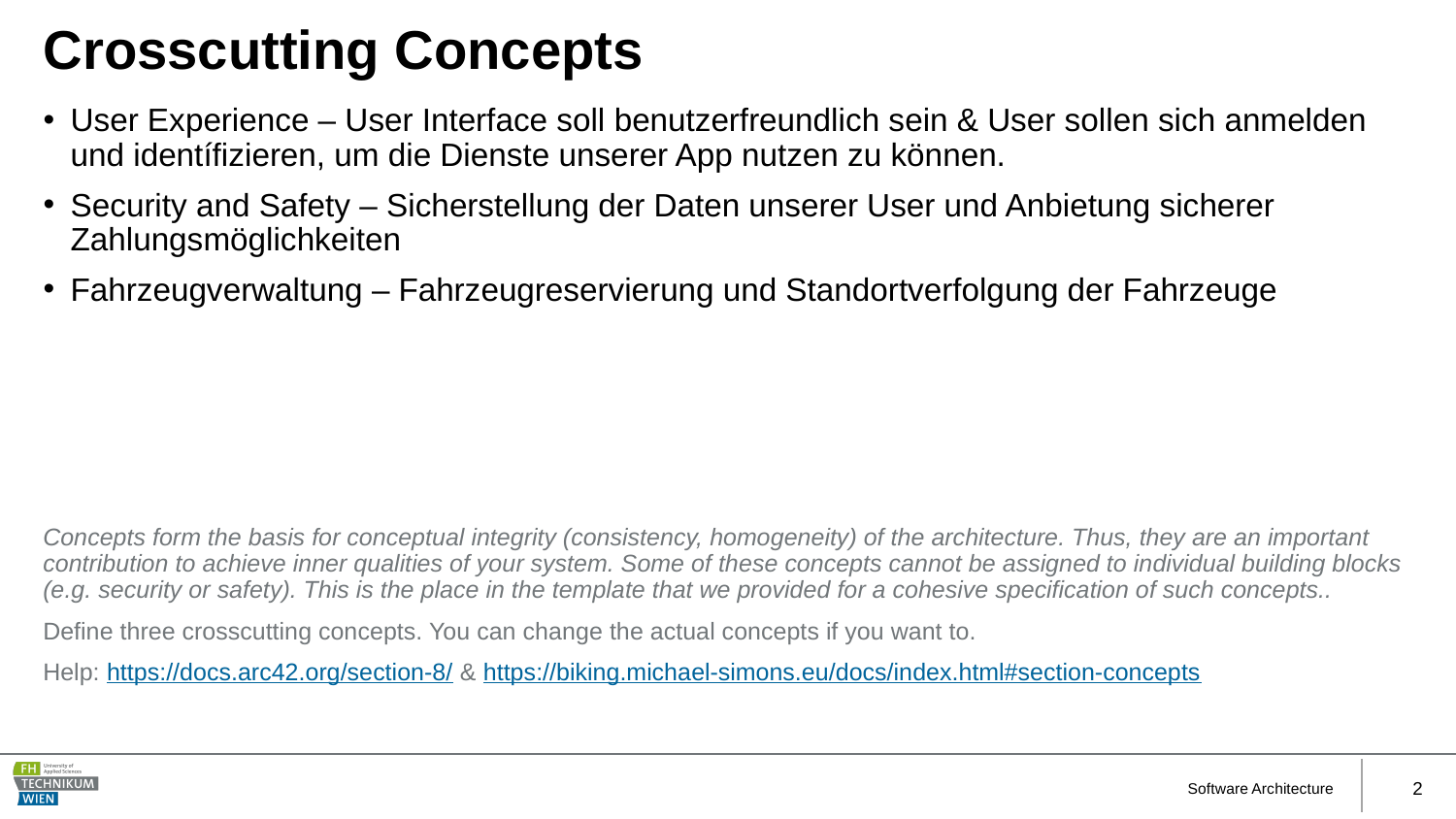

# Crosscutting Concepts
User Experience – User Interface soll benutzerfreundlich sein & User sollen sich anmelden und identífizieren, um die Dienste unserer App nutzen zu können.
Security and Safety – Sicherstellung der Daten unserer User und Anbietung sicherer Zahlungsmöglichkeiten
Fahrzeugverwaltung – Fahrzeugreservierung und Standortverfolgung der Fahrzeuge
Concepts form the basis for conceptual integrity (consistency, homogeneity) of the architecture. Thus, they are an important contribution to achieve inner qualities of your system. Some of these concepts cannot be assigned to individual building blocks (e.g. security or safety). This is the place in the template that we provided for a cohesive specification of such concepts..
Define three crosscutting concepts. You can change the actual concepts if you want to.
Help: https://docs.arc42.org/section-8/ & https://biking.michael-simons.eu/docs/index.html#section-concepts
Software Architecture
2